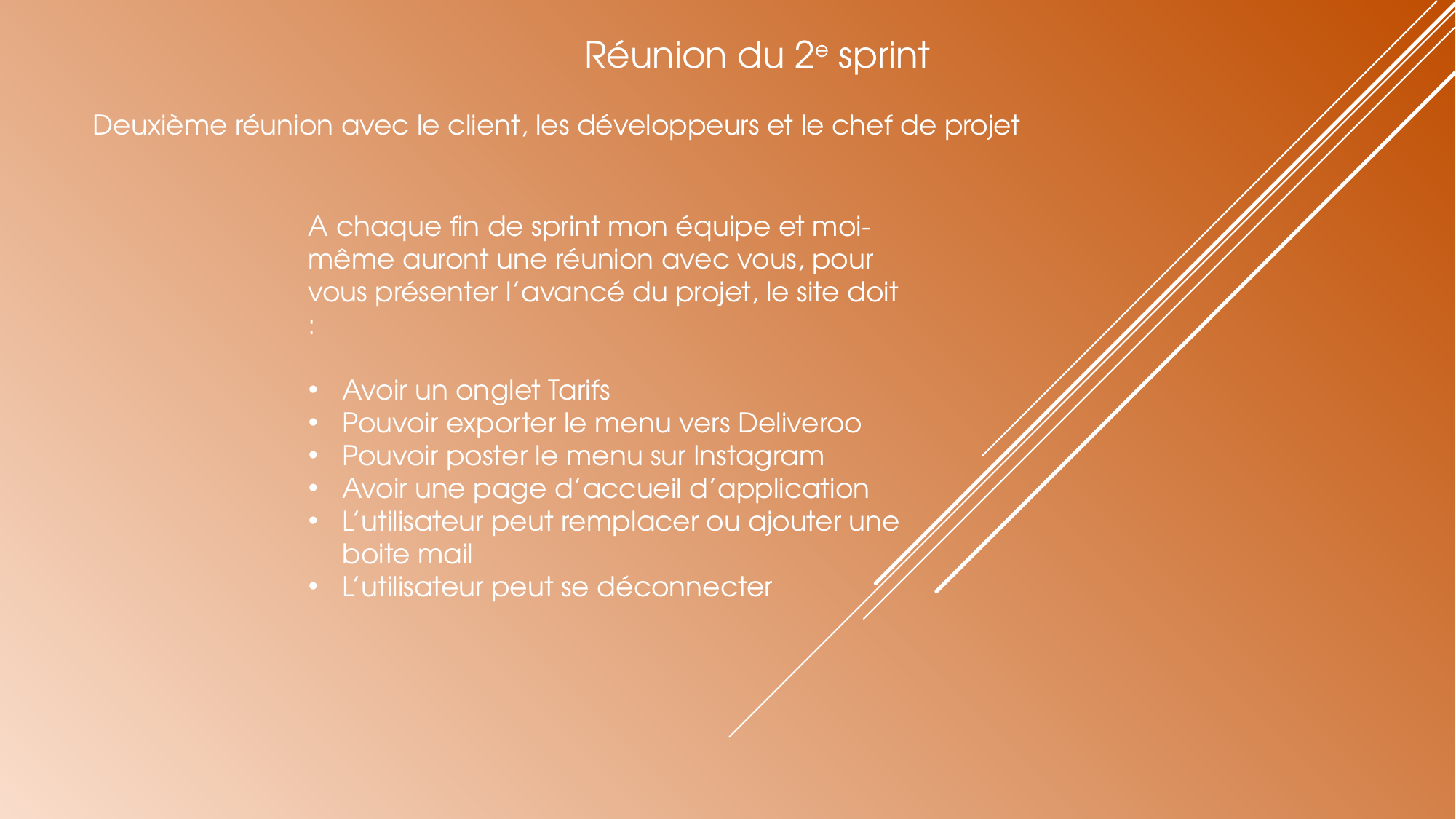

Réunion du 2e sprint
Deuxième réunion avec le client, les développeurs et le chef de projet
A chaque fin de sprint mon équipe et moi-même auront une réunion avec vous, pour vous présenter l’avancé du projet, le site doit :

Avoir un onglet Tarifs
Pouvoir exporter le menu vers Deliveroo
Pouvoir poster le menu sur Instagram
Avoir une page d’accueil d’application
L’utilisateur peut remplacer ou ajouter une boite mail
L’utilisateur peut se déconnecter